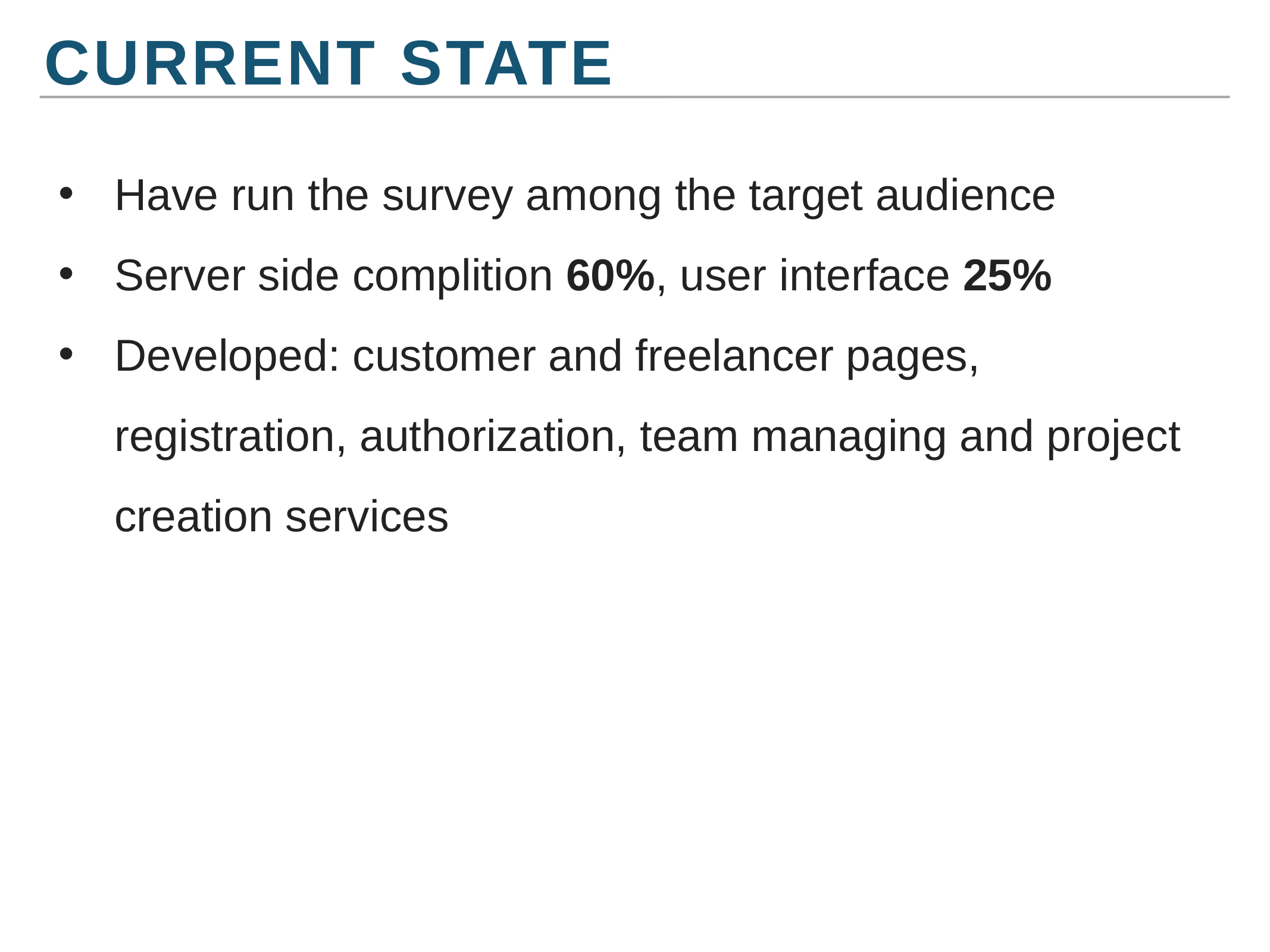

Current state
Have run the survey among the target audience
Server side complition 60%, user interface 25%
Developed: customer and freelancer pages, registration, authorization, team managing and project creation services